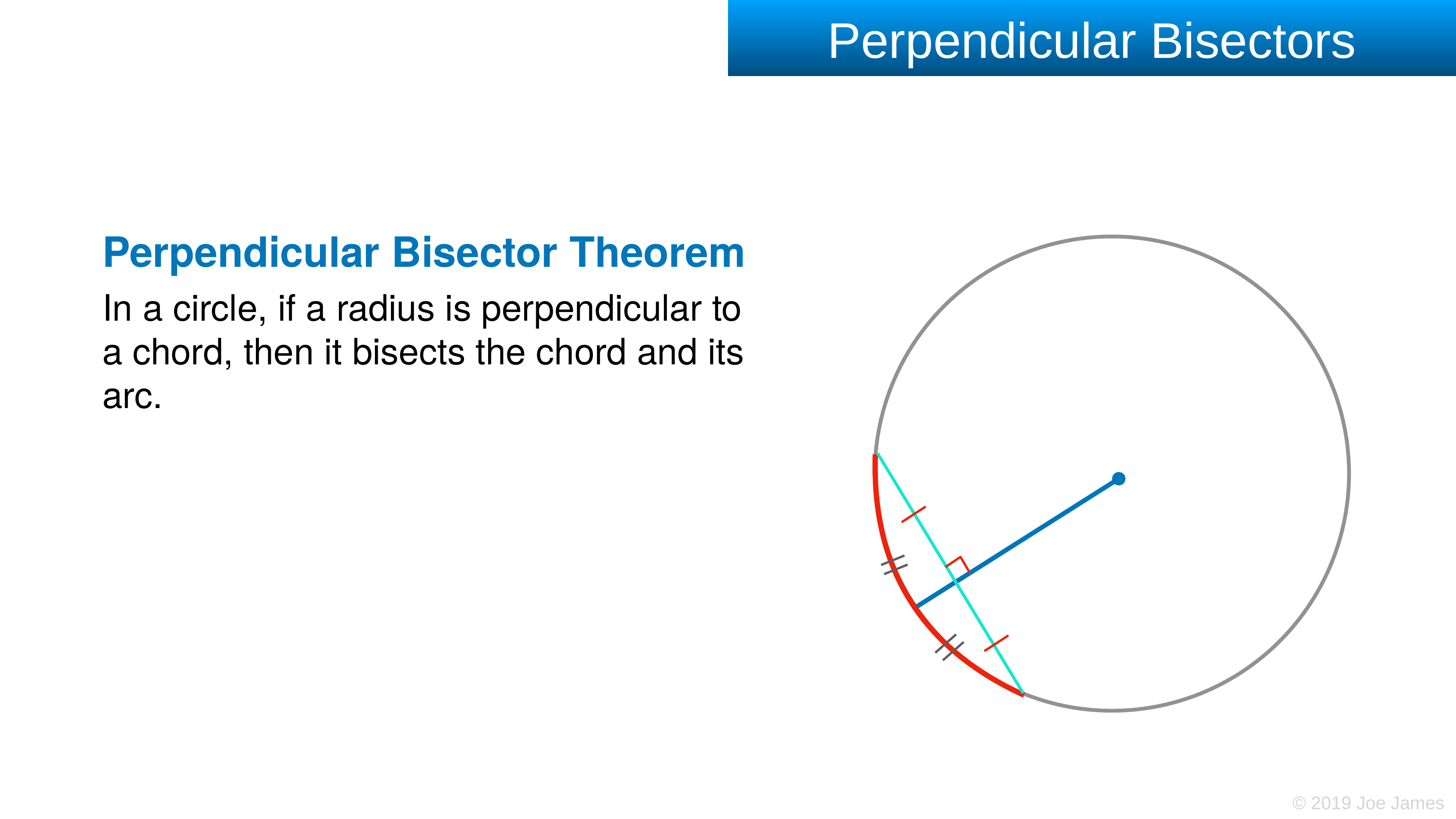

# Perpendicular Bisectors
Perpendicular Bisector Theorem
In a circle, if a radius is perpendicular to a chord, then it bisects the chord and its arc.